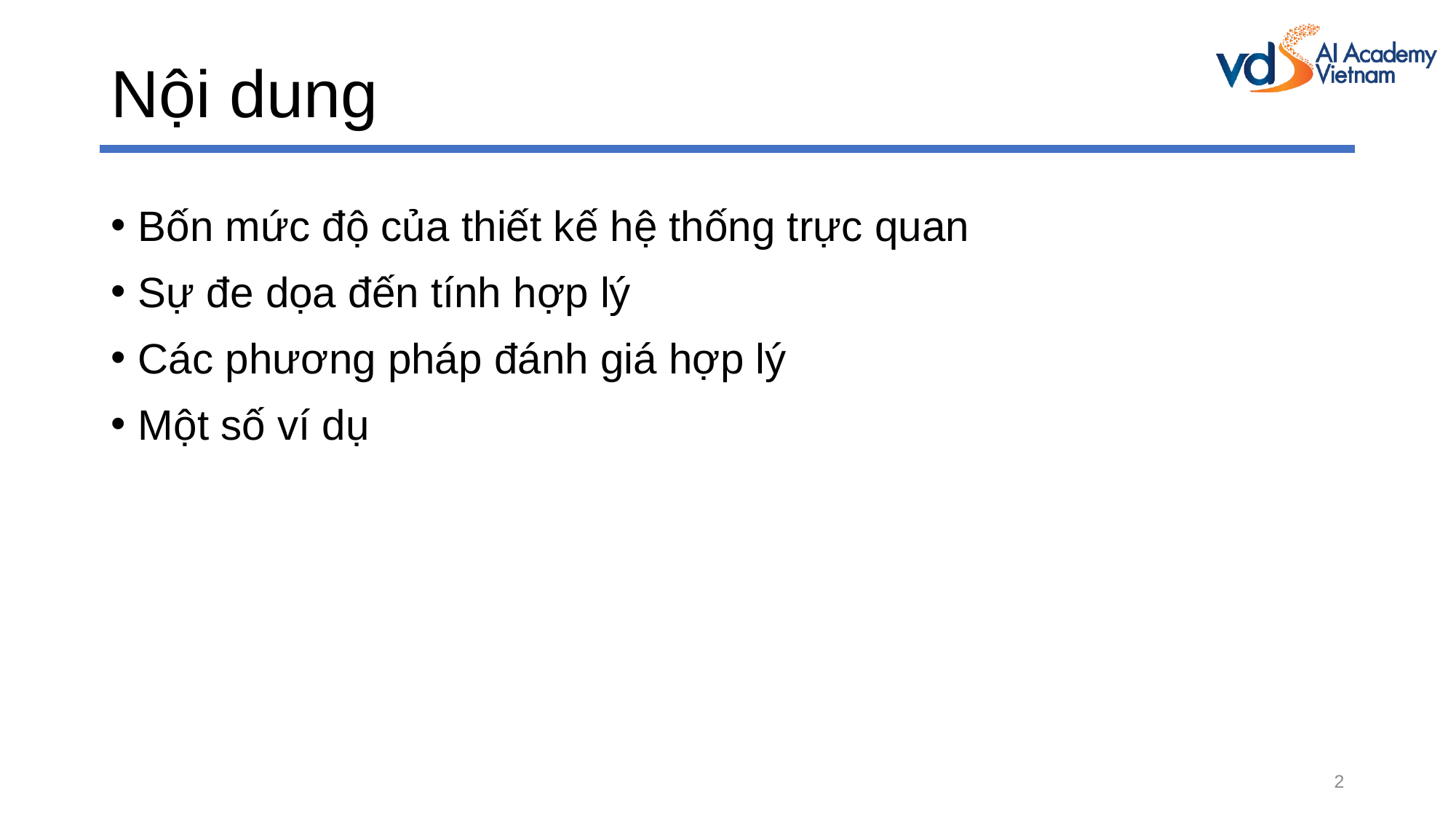

# Nội dung
Bốn mức độ của thiết kế hệ thống trực quan
Sự đe dọa đến tính hợp lý
Các phương pháp đánh giá hợp lý
Một số ví dụ

2